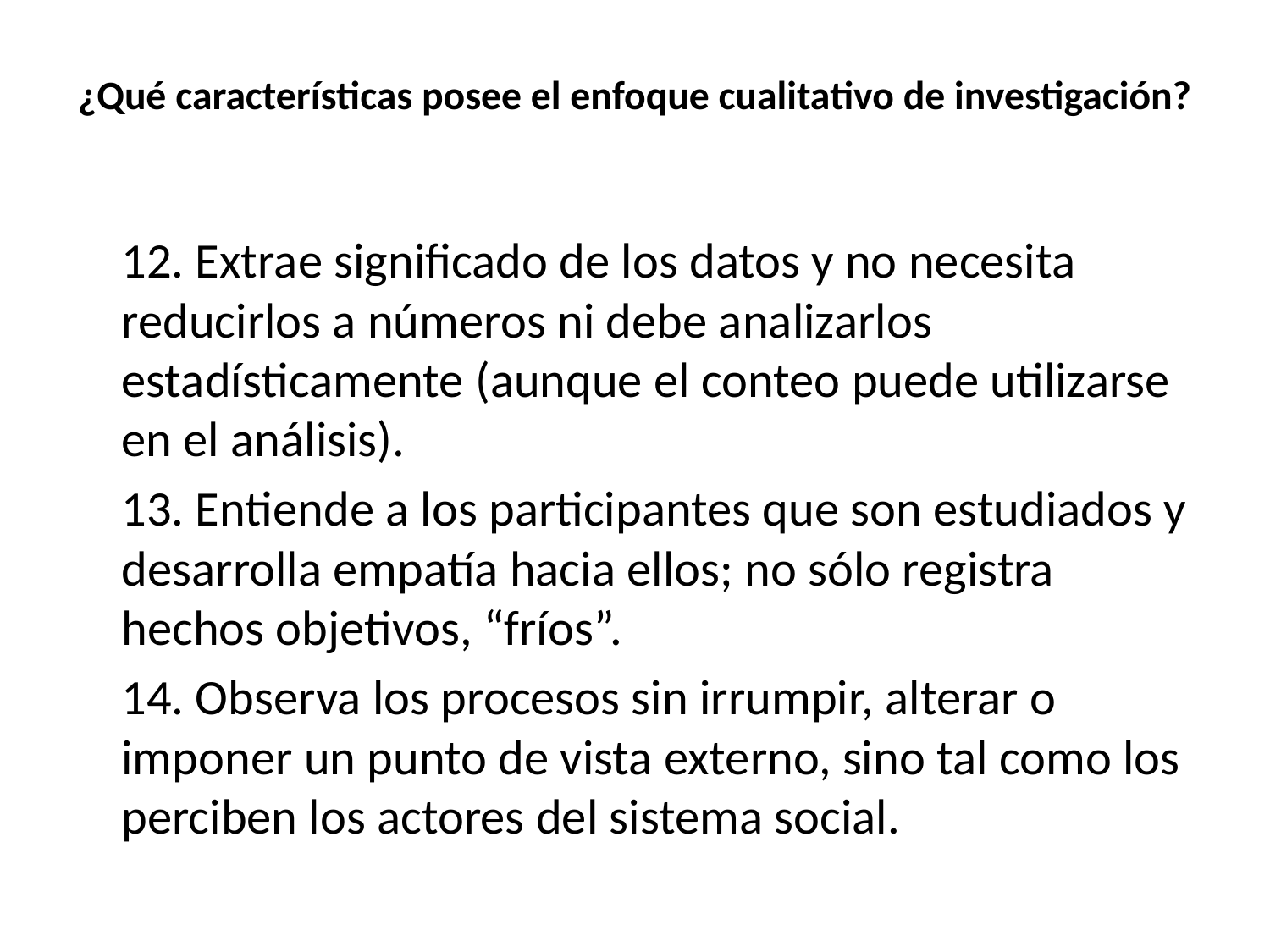

# ¿Qué características posee el enfoque cualitativo de investigación?
	12. Extrae significado de los datos y no necesita reducirlos a números ni debe analizarlos estadísticamente (aunque el conteo puede utilizarse en el análisis).
	13. Entiende a los participantes que son estudiados y desarrolla empatía hacia ellos; no sólo registra hechos objetivos, “fríos”.
	14. Observa los procesos sin irrumpir, alterar o imponer un punto de vista externo, sino tal como los perciben los actores del sistema social.